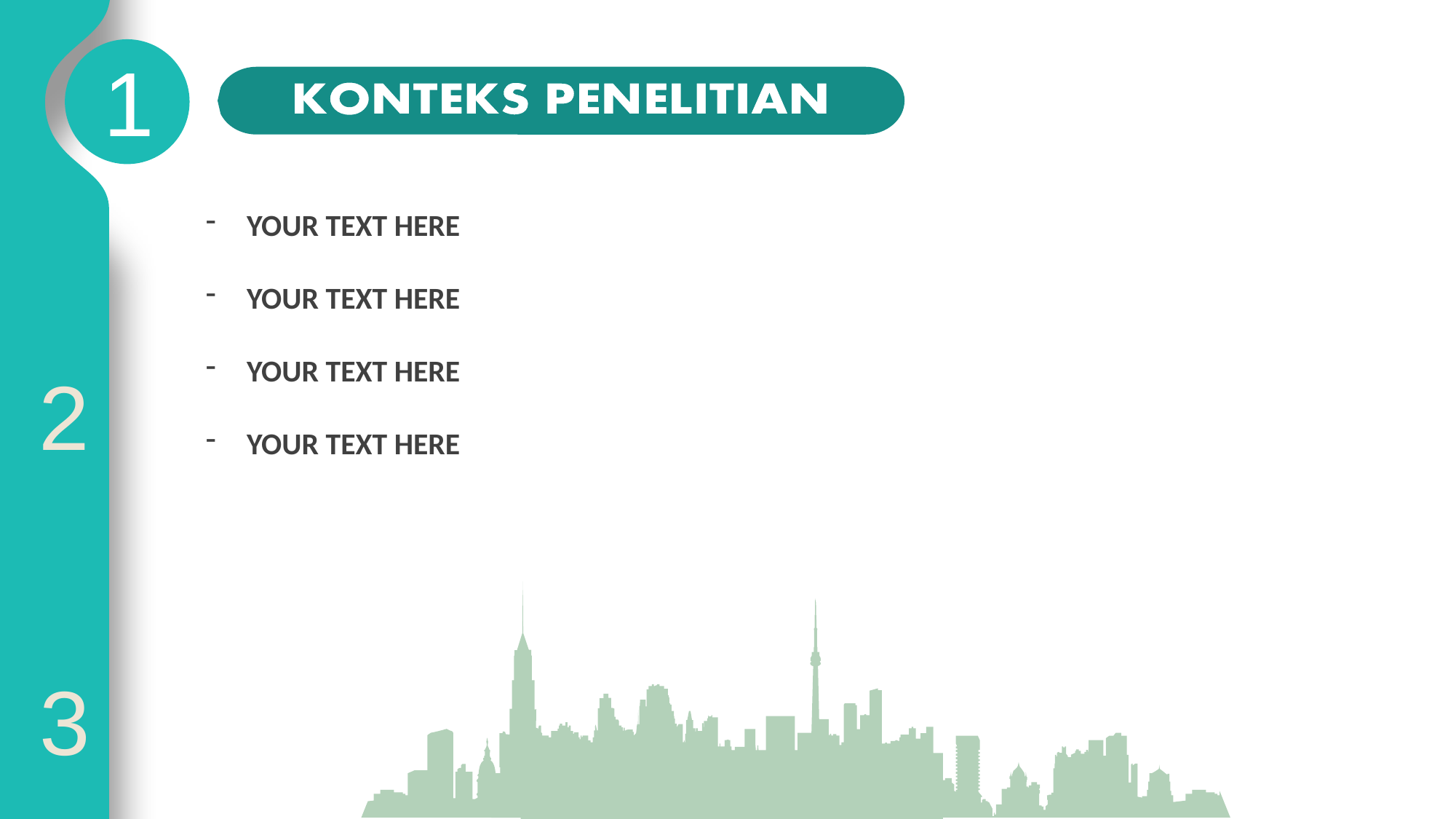

1

YOUR TEXT HERE
YOUR TEXT HERE
YOUR TEXT HERE
YOUR TEXT HERE

2
2

3
3